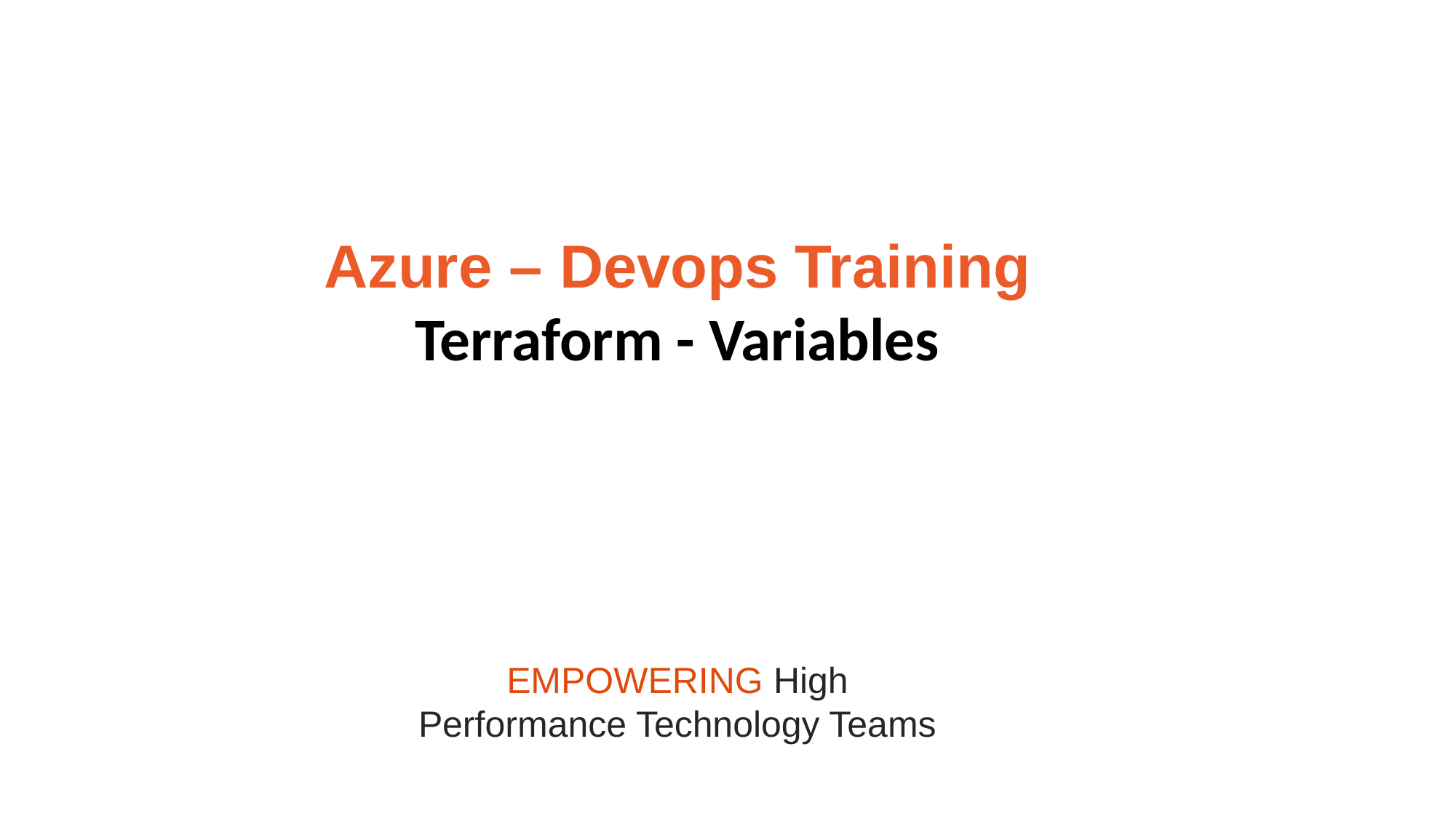

Azure – Devops Training
Terraform - Variables

EMPOWERING High Performance Technology Teams